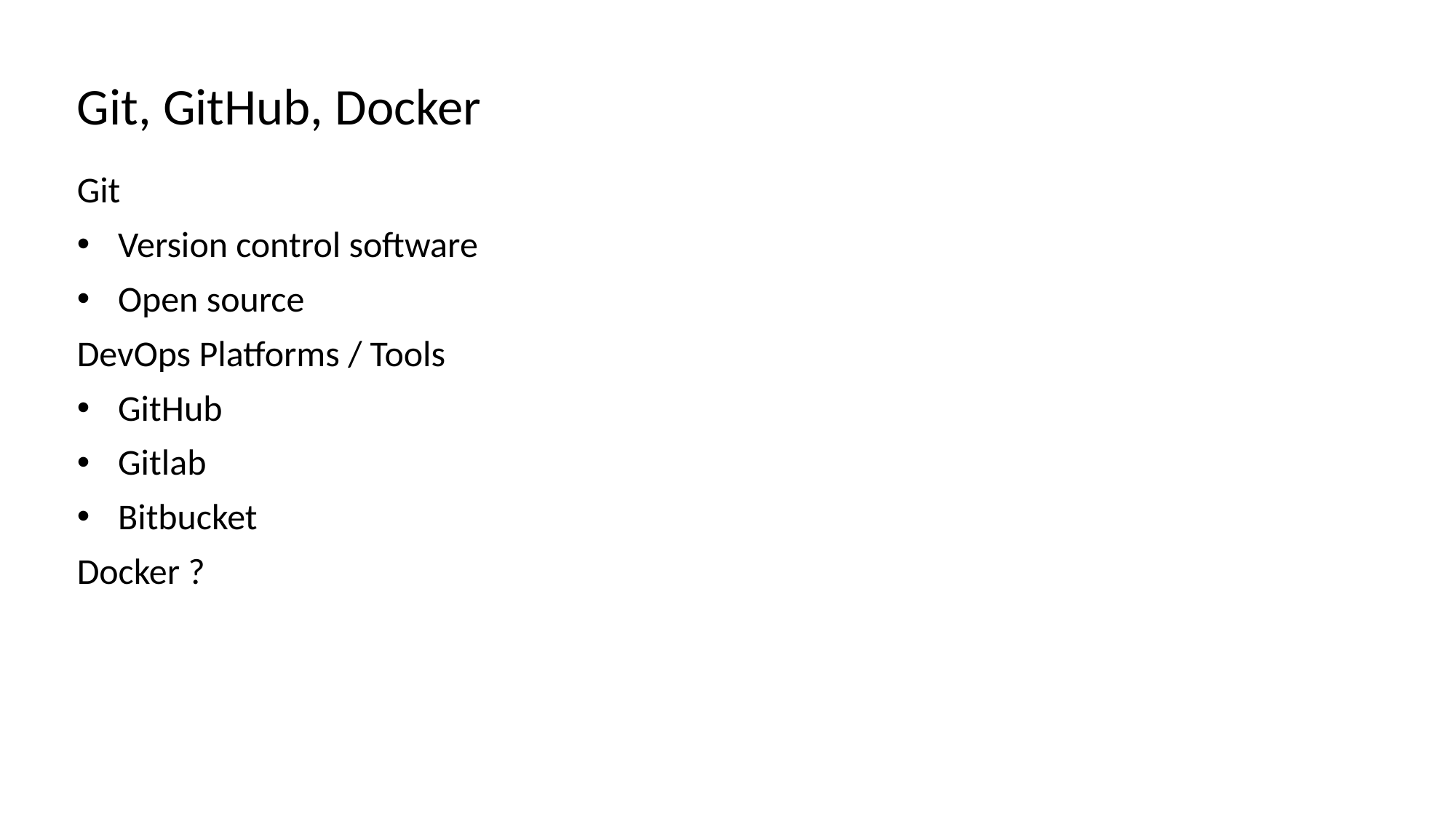

# Git, GitHub, Docker
Git
Version control software
Open source
DevOps Platforms / Tools
GitHub
Gitlab
Bitbucket
Docker ?